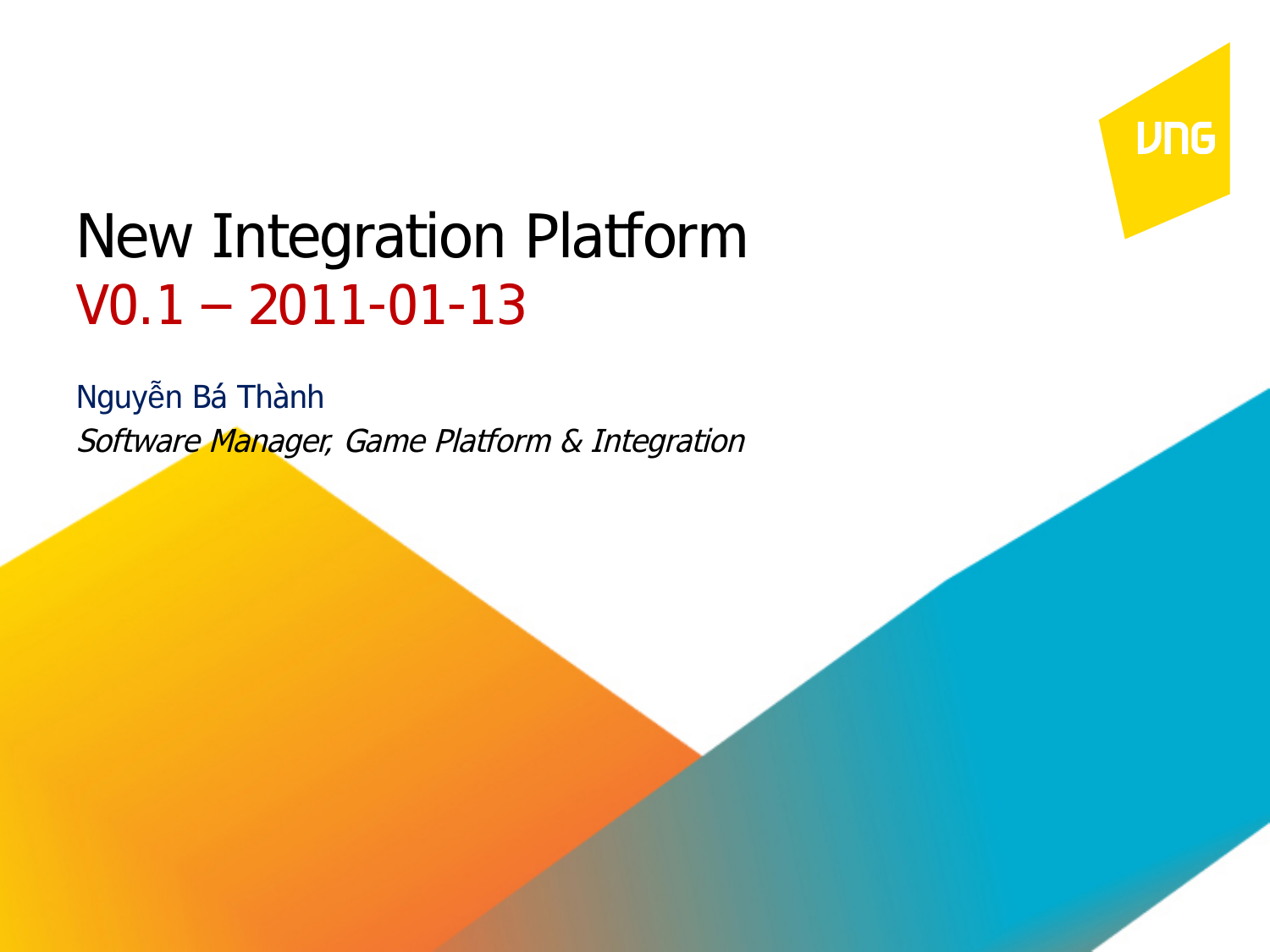

# New Integration Platform V0.1 – 2011-01-13
Nguyễn Bá Thành
Software Manager, Game Platform & Integration